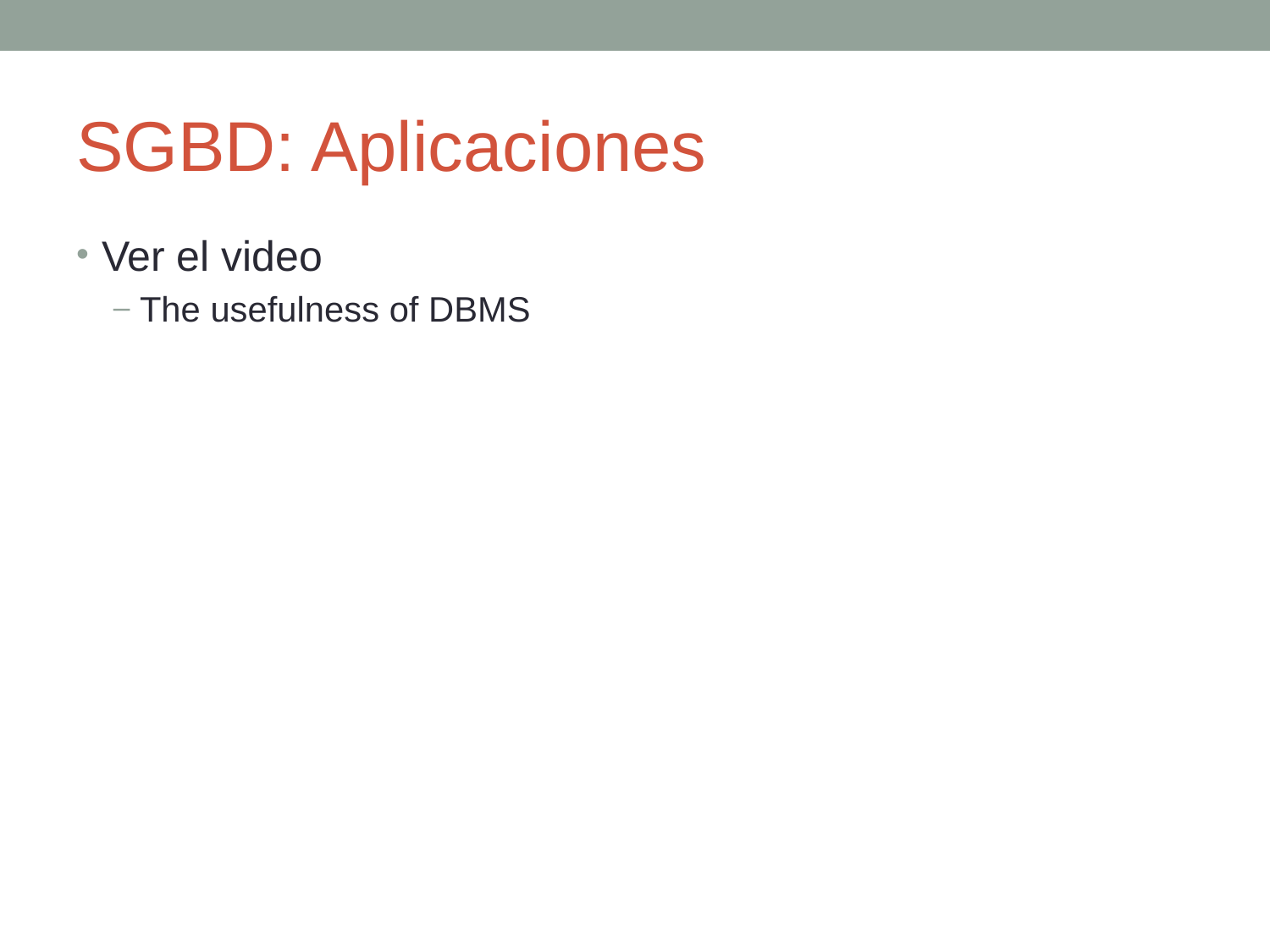

# SGBD: Aplicaciones
Ver el video
The usefulness of DBMS